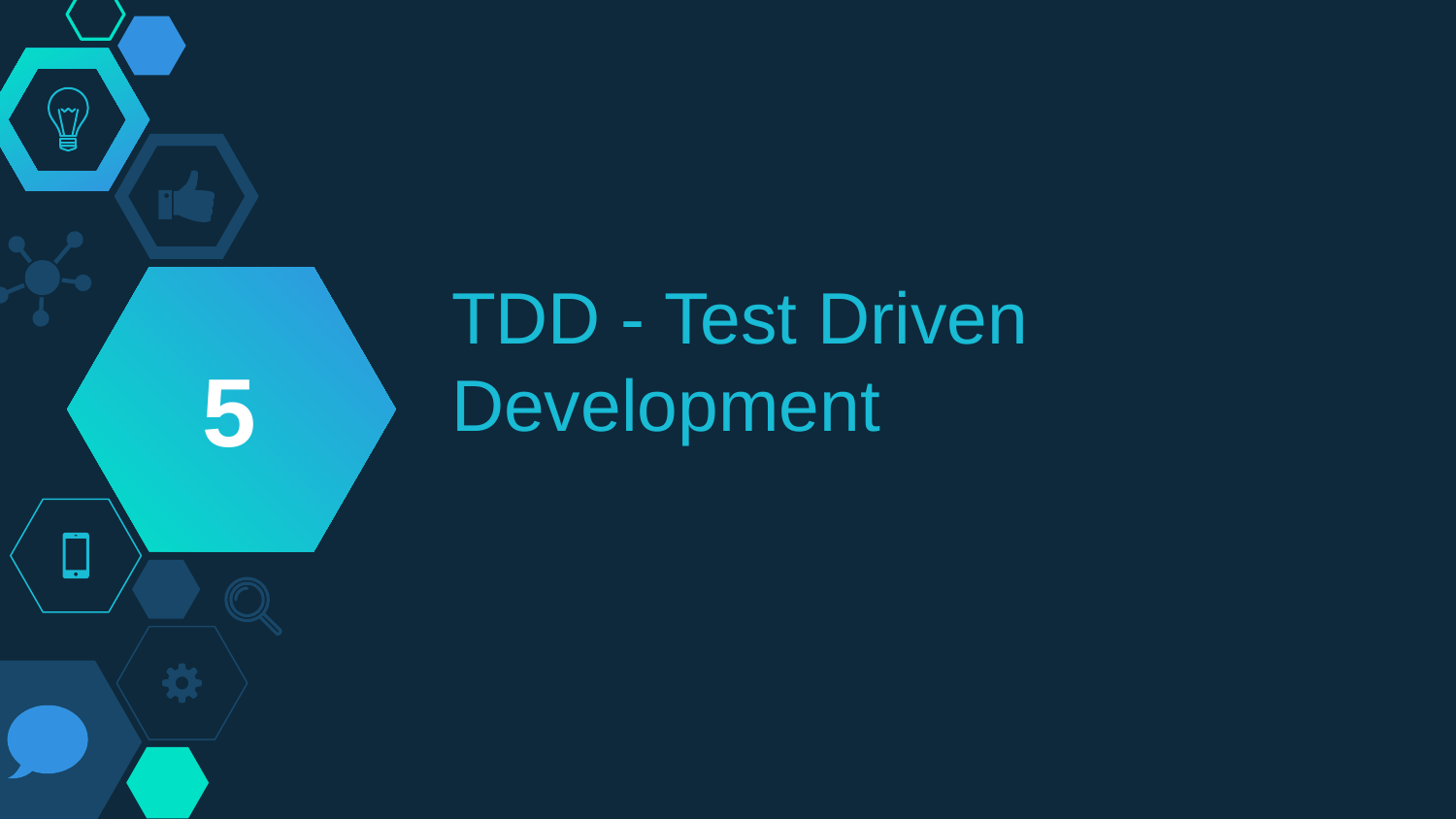

5
# TDD - Test Driven Development